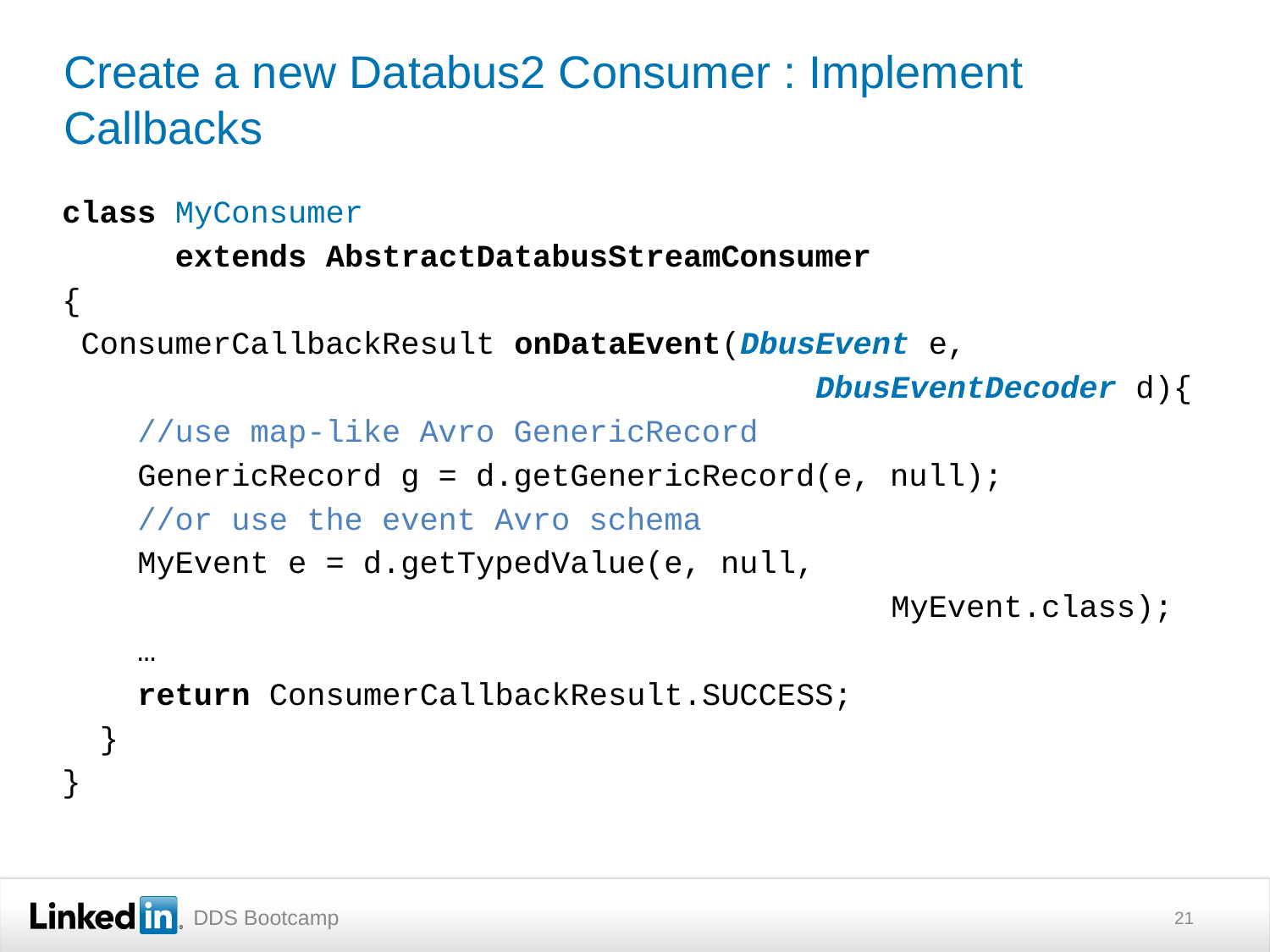

# Create a new Databus2 Consumer : Implement Callbacks

class MyConsumer
      extends AbstractDatabusStreamConsumer
{
 ConsumerCallbackResult onDataEvent(DbusEvent e,
DbusEventDecoder d){
    //use map-like Avro GenericRecord
    GenericRecord g = d.getGenericRecord(e, null);
    //or use the event Avro schema
    MyEvent e = d.getTypedValue(e, null,
MyEvent.class);
    …
    return ConsumerCallbackResult.SUCCESS;
  }
}
21